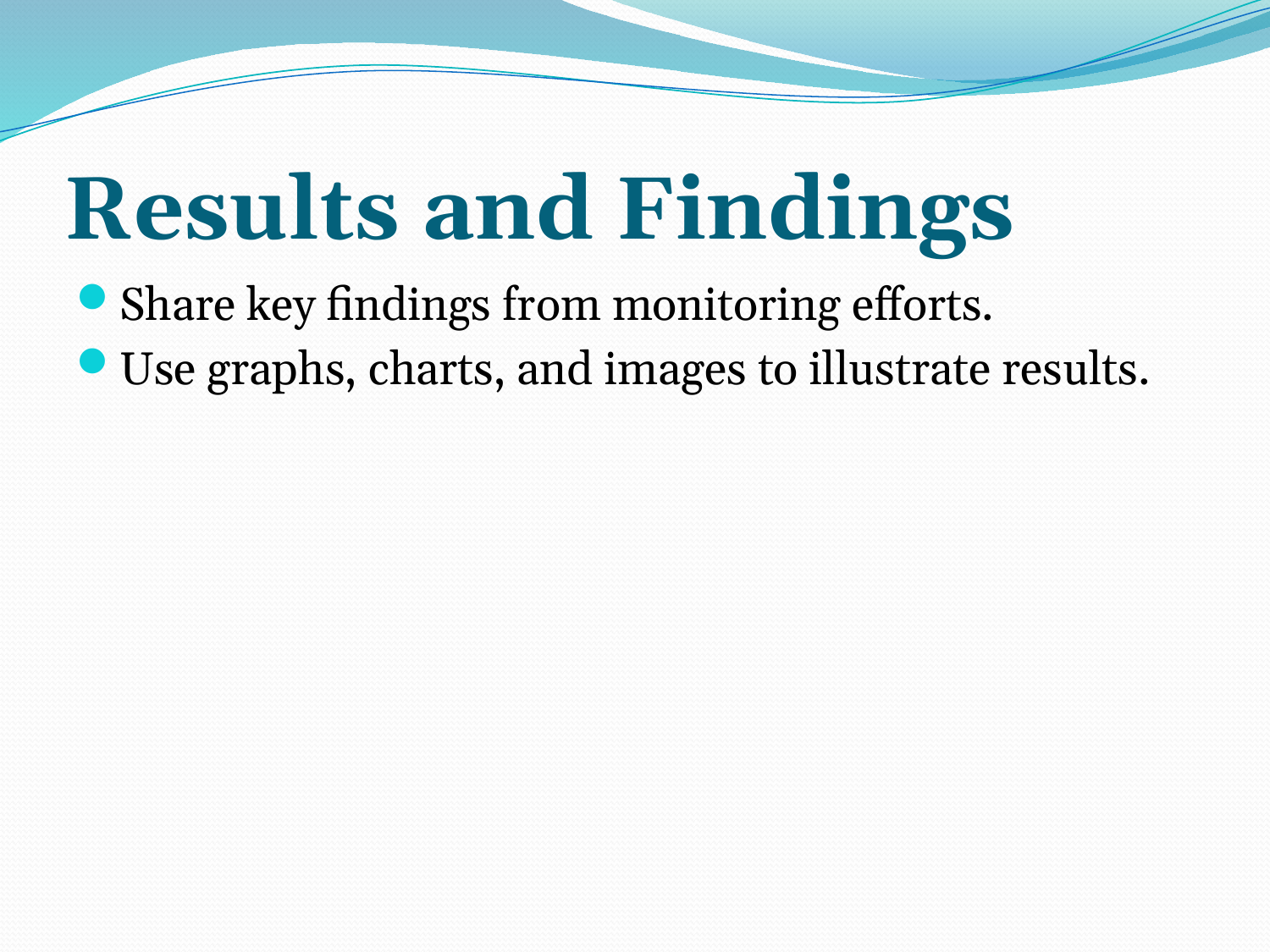

# Results and Findings
Share key findings from monitoring efforts.
Use graphs, charts, and images to illustrate results.